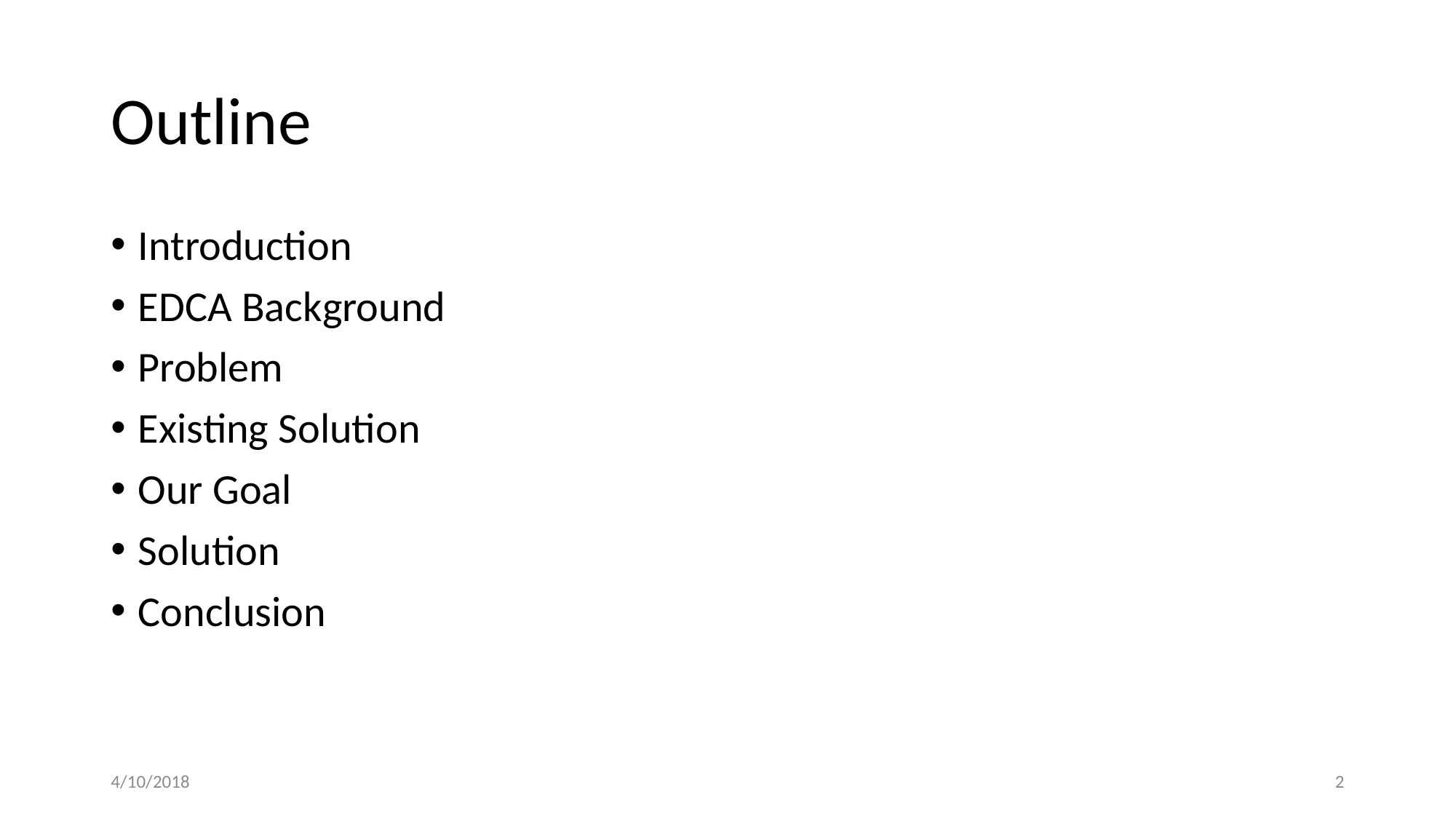

# Outline
Introduction
EDCA Background
Problem
Existing Solution
Our Goal
Solution
Conclusion
4/10/2018
2